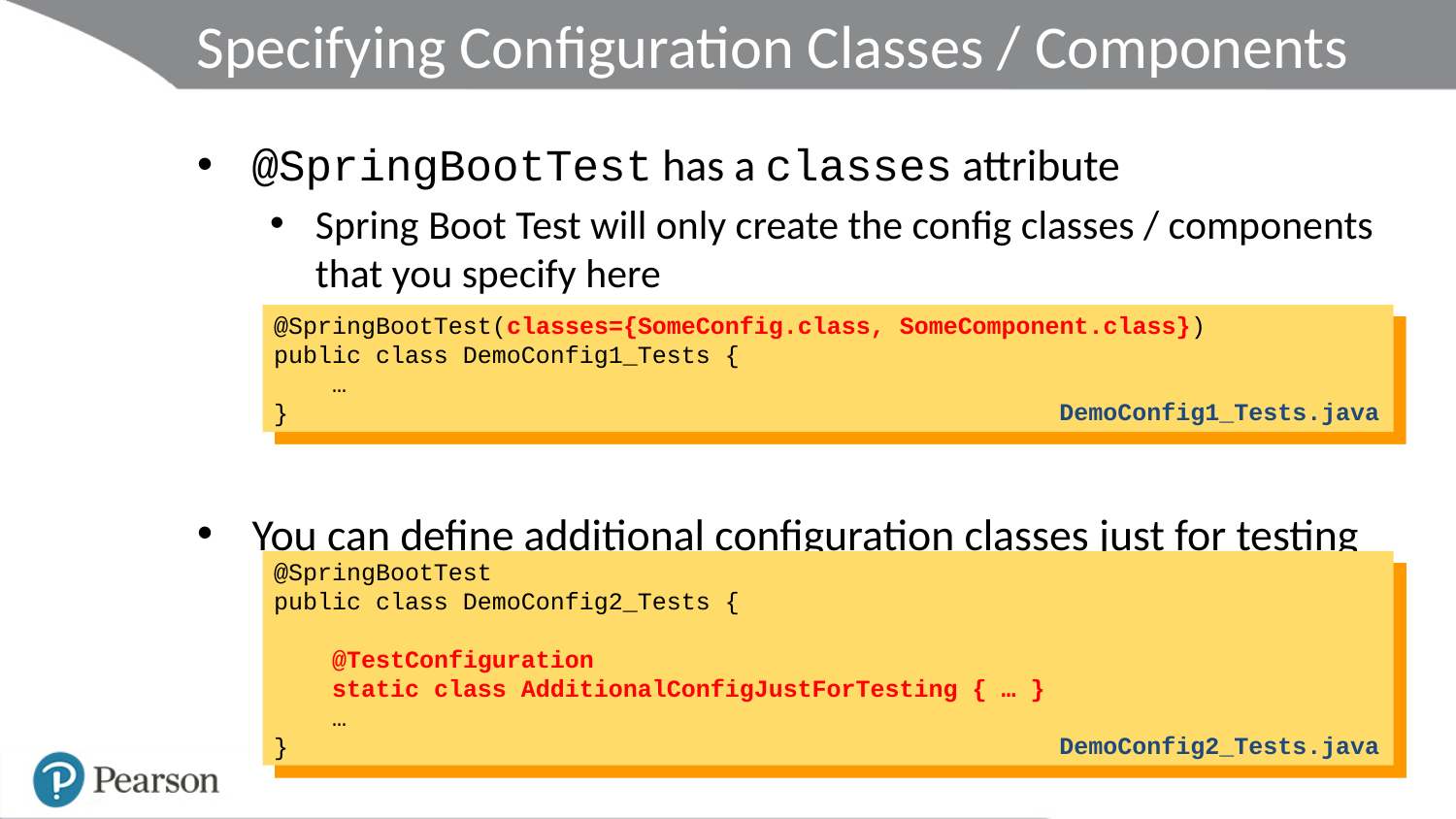

# Specifying Configuration Classes / Components
@SpringBootTest has a classes attribute
Spring Boot Test will only create the config classes / components that you specify here

You can define additional configuration classes just for testing
Create beans to use just during tests

@SpringBootTest(classes={SomeConfig.class, SomeComponent.class})
public class DemoConfig1_Tests {
    …
}
DemoConfig1_Tests.java
@SpringBootTest
public class DemoConfig2_Tests {

    @TestConfiguration
    static class AdditionalConfigJustForTesting { … }
    …
}
DemoConfig2_Tests.java